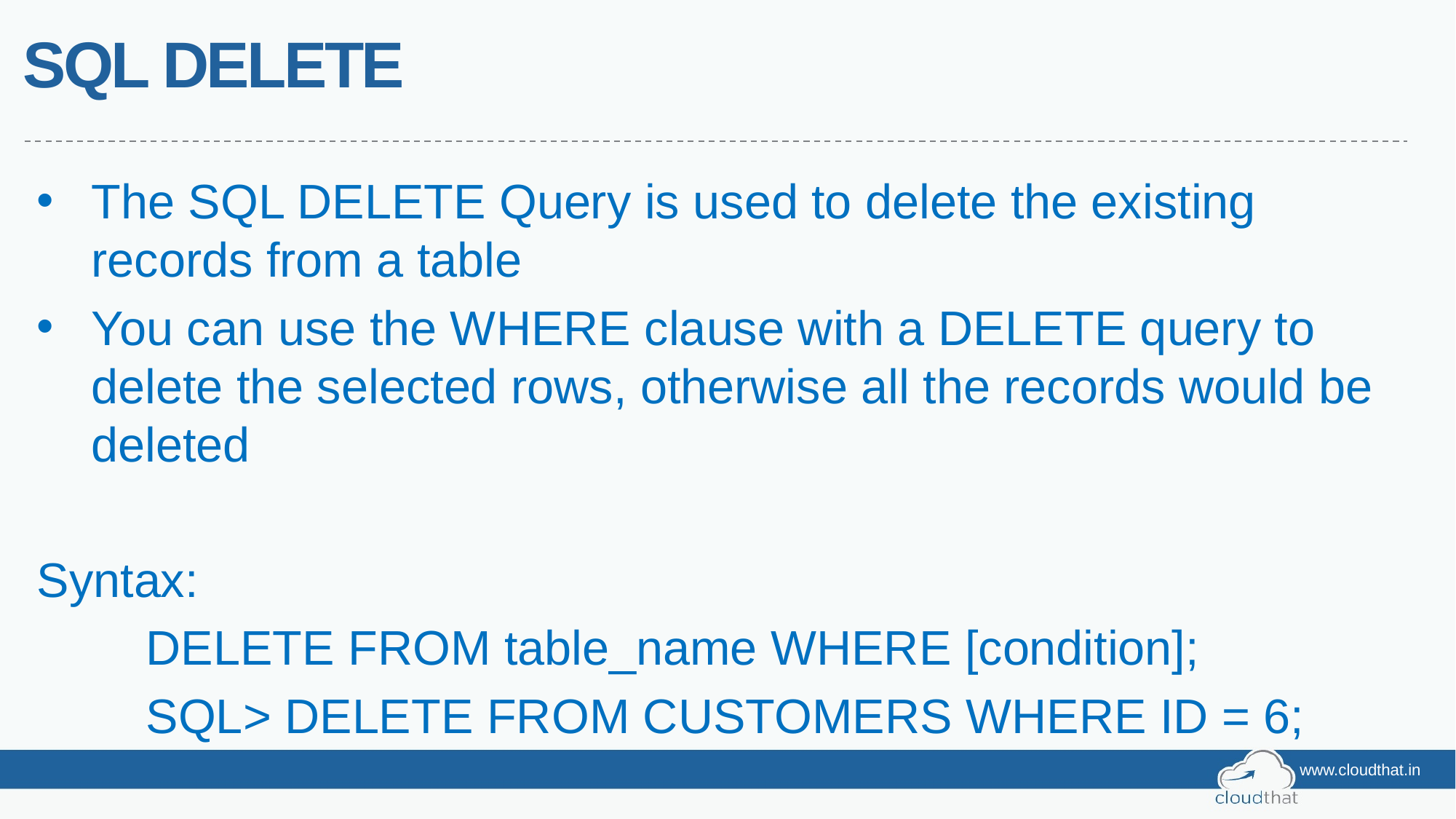

# SQL DELETE
The SQL DELETE Query is used to delete the existing records from a table
You can use the WHERE clause with a DELETE query to delete the selected rows, otherwise all the records would be deleted

Syntax:
	DELETE FROM table_name WHERE [condition];
	SQL> DELETE FROM CUSTOMERS WHERE ID = 6;